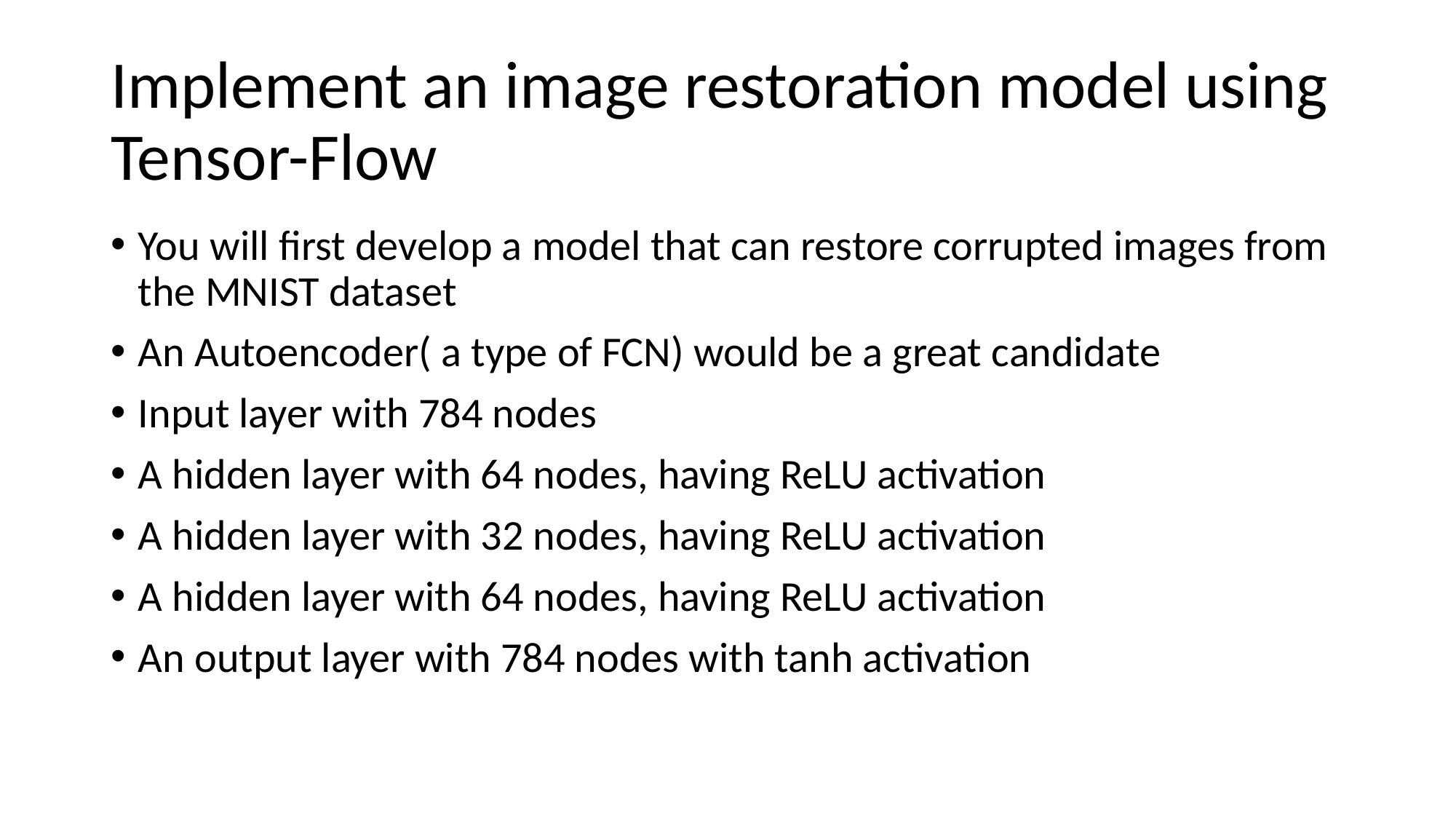

# Implement an image restoration model using Tensor-Flow
You will first develop a model that can restore corrupted images from the MNIST dataset
An Autoencoder( a type of FCN) would be a great candidate
Input layer with 784 nodes
A hidden layer with 64 nodes, having ReLU activation
A hidden layer with 32 nodes, having ReLU activation
A hidden layer with 64 nodes, having ReLU activation
An output layer with 784 nodes with tanh activation